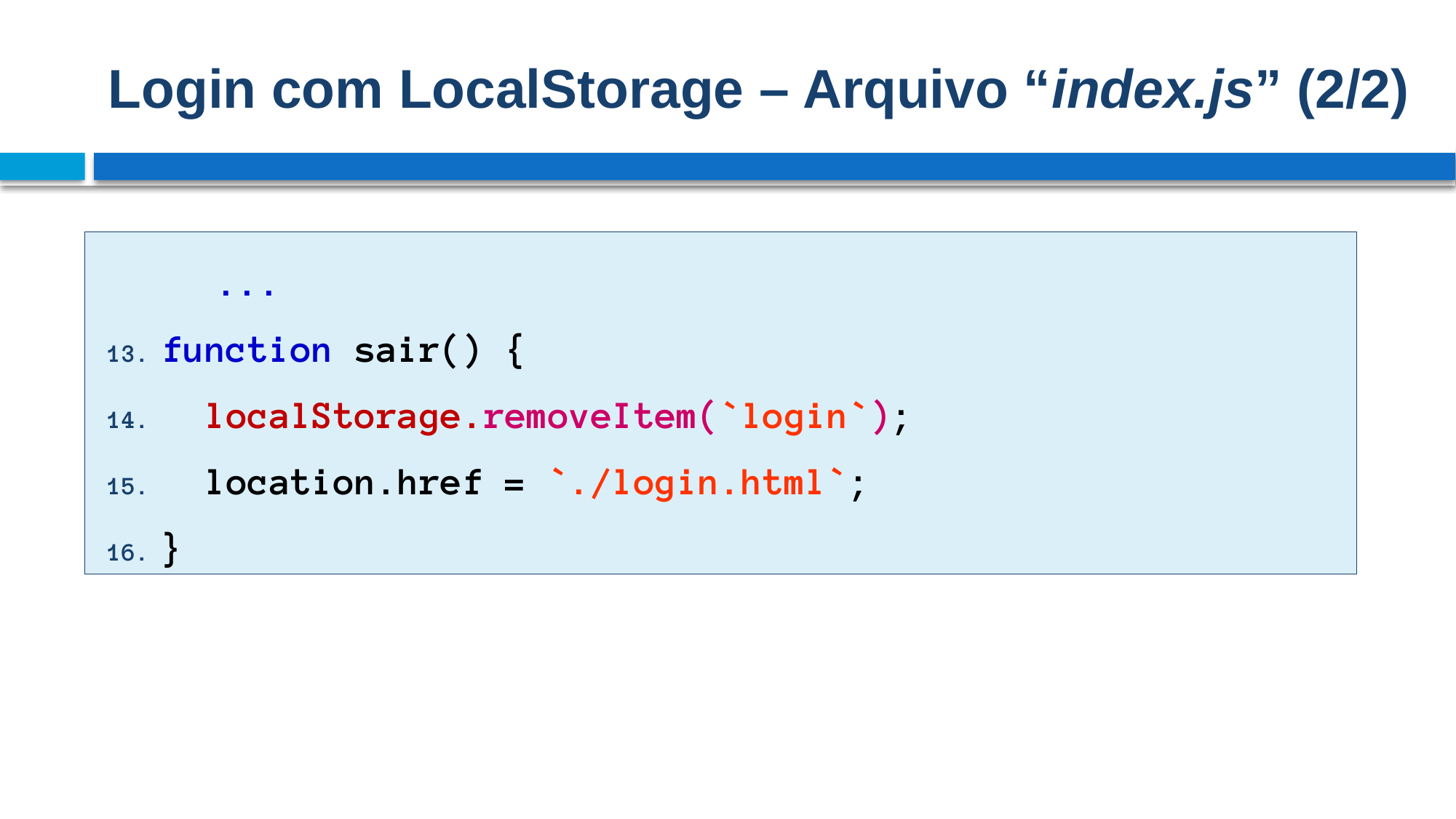

# Login com LocalStorage – Arquivo “index.js” (2/2)
9
	...
function sair() {
  localStorage.removeItem(`login`);
  location.href = `./login.html`;
}